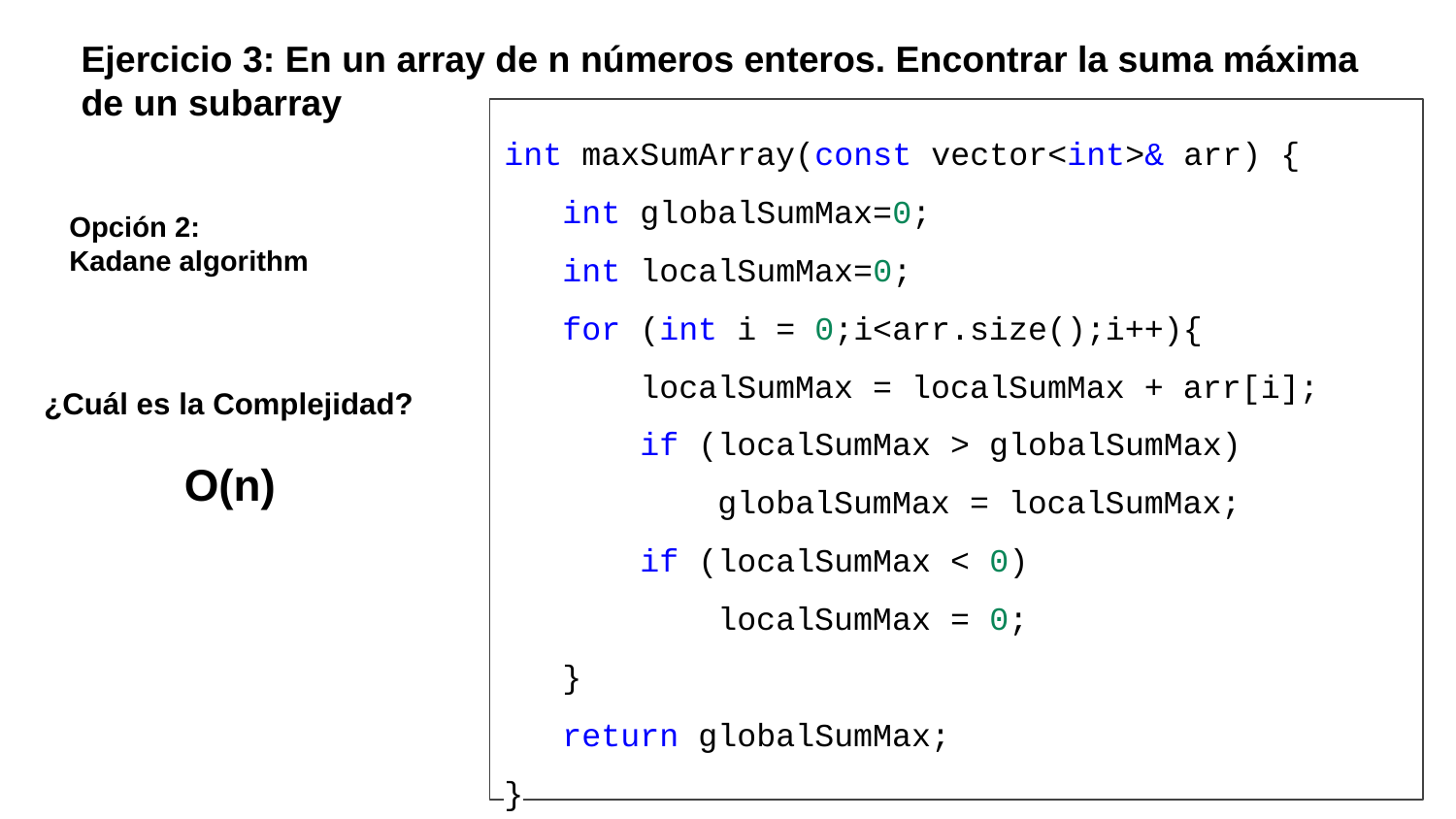

Ejercicio 3: En un array de n números enteros. Encontrar la suma máxima de un subarray

int maxSumArray(const vector<int>& arr) {
   int globalSumMax=0;
   int localSumMax=0;
   for (int i = 0;i<arr.size();i++){
       localSumMax = localSumMax + arr[i];
       if (localSumMax > globalSumMax)
           globalSumMax = localSumMax;
       if (localSumMax < 0)
           localSumMax = 0;
   }
   return globalSumMax;
}

Opción 2:
Kadane algorithm
¿Cuál es la Complejidad?
O(n)